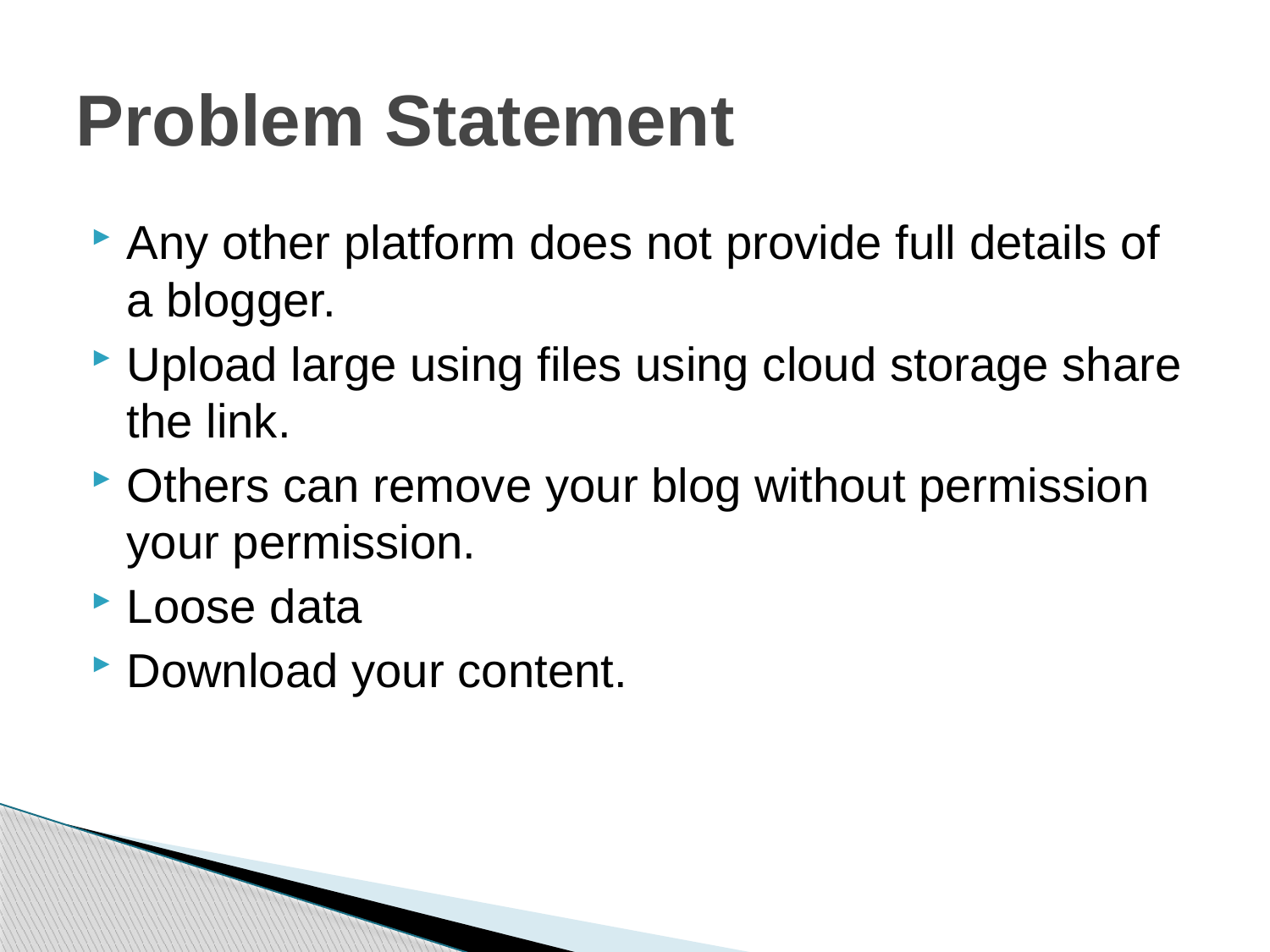

# Problem Statement
Any other platform does not provide full details of a blogger.
Upload large using files using cloud storage share the link.
Others can remove your blog without permission your permission.
Loose data
Download your content.